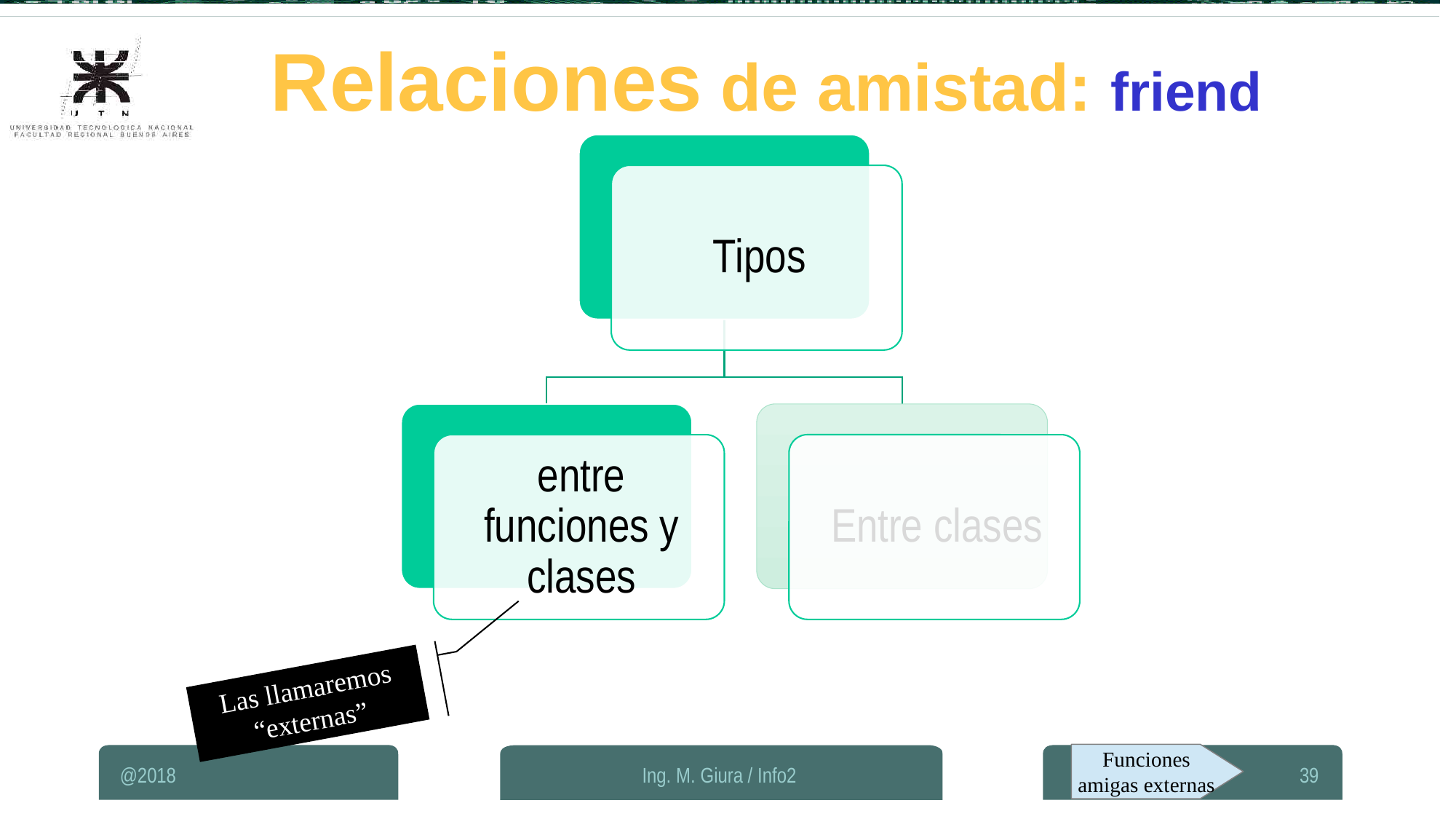

Relaciones de amistad: friend
Tipos
entre funciones y clases
Entre clases
Las llamaremos “externas”
Funciones
amigas externas
@2018
Ing. M. Giura / Info2
39